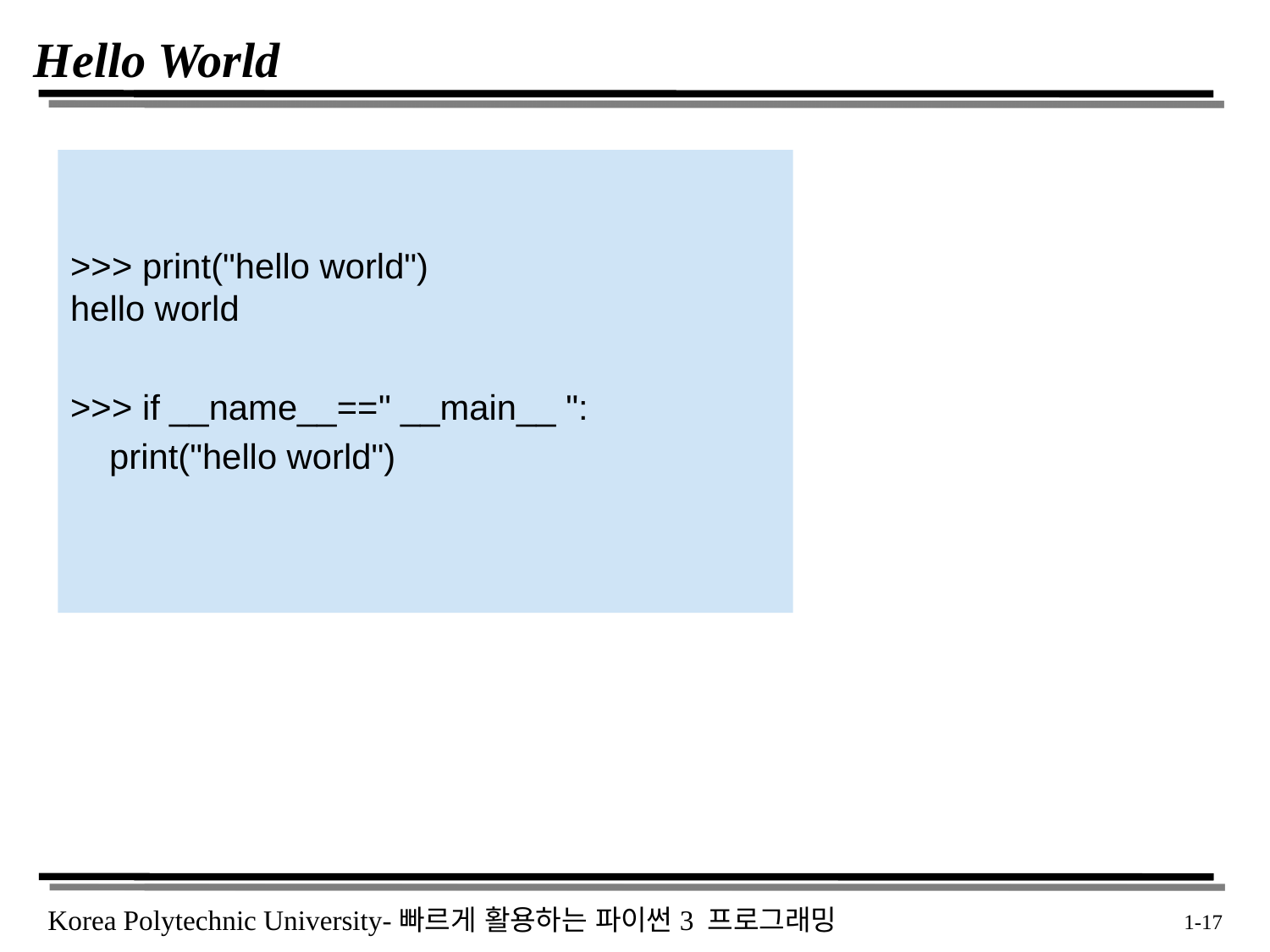

# Hello World
>>> print("hello world")
hello world

>>> if __name__==" __main__ ":
    print("hello world")
 1-17